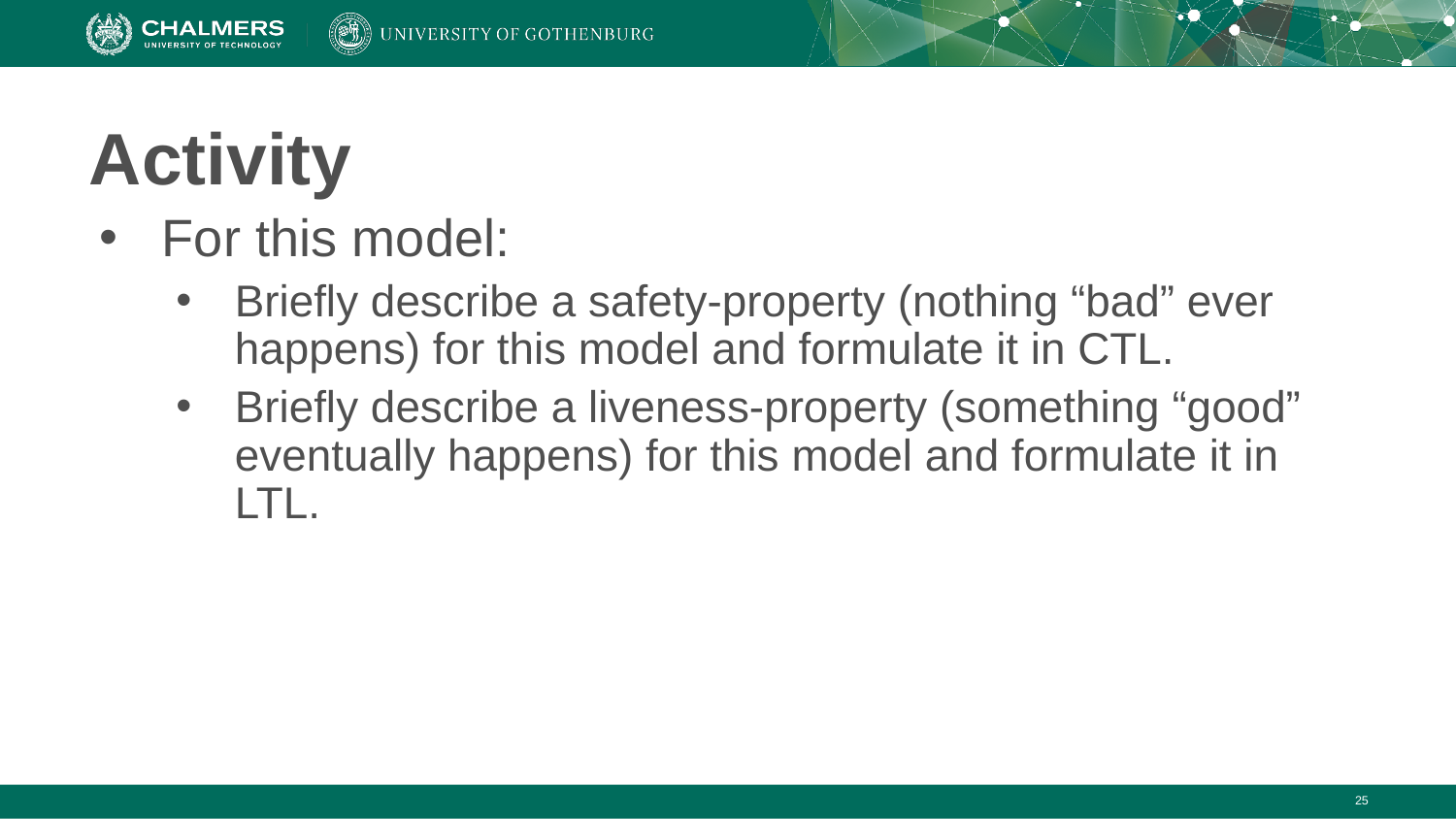

# Activity
For this model:
Briefly describe a safety-property (nothing “bad” ever happens) for this model and formulate it in CTL.
Briefly describe a liveness-property (something “good” eventually happens) for this model and formulate it in LTL.

25